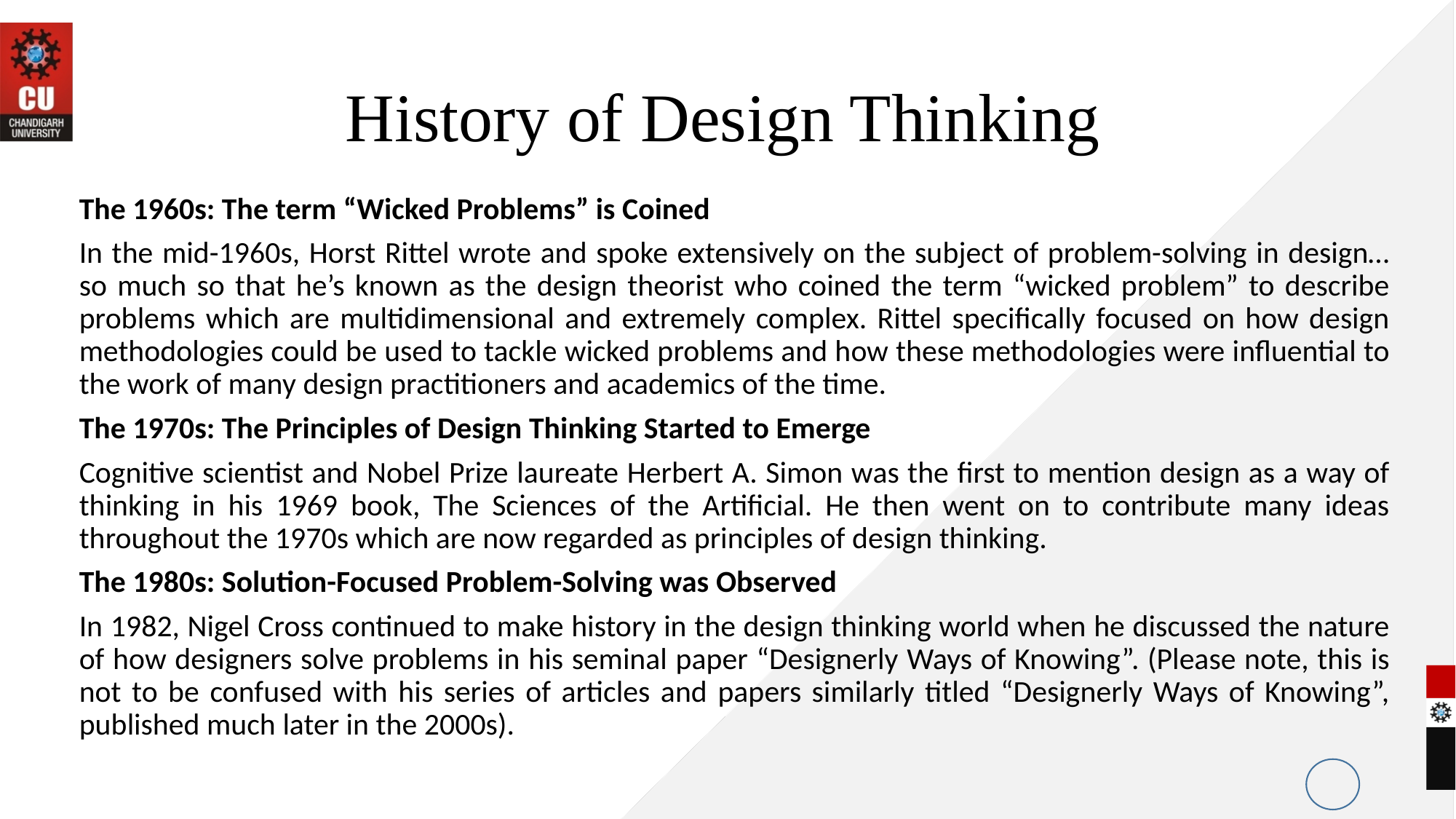

# History of Design Thinking
The 1960s: The term “Wicked Problems” is Coined
In the mid-1960s, Horst Rittel wrote and spoke extensively on the subject of problem-solving in design… so much so that he’s known as the design theorist who coined the term “wicked problem” to describe problems which are multidimensional and extremely complex. Rittel specifically focused on how design methodologies could be used to tackle wicked problems and how these methodologies were influential to the work of many design practitioners and academics of the time.
The 1970s: The Principles of Design Thinking Started to Emerge
Cognitive scientist and Nobel Prize laureate Herbert A. Simon was the first to mention design as a way of thinking in his 1969 book, The Sciences of the Artificial. He then went on to contribute many ideas throughout the 1970s which are now regarded as principles of design thinking.
The 1980s: Solution-Focused Problem-Solving was Observed
In 1982, Nigel Cross continued to make history in the design thinking world when he discussed the nature of how designers solve problems in his seminal paper “Designerly Ways of Knowing”. (Please note, this is not to be confused with his series of articles and papers similarly titled “Designerly Ways of Knowing”, published much later in the 2000s).